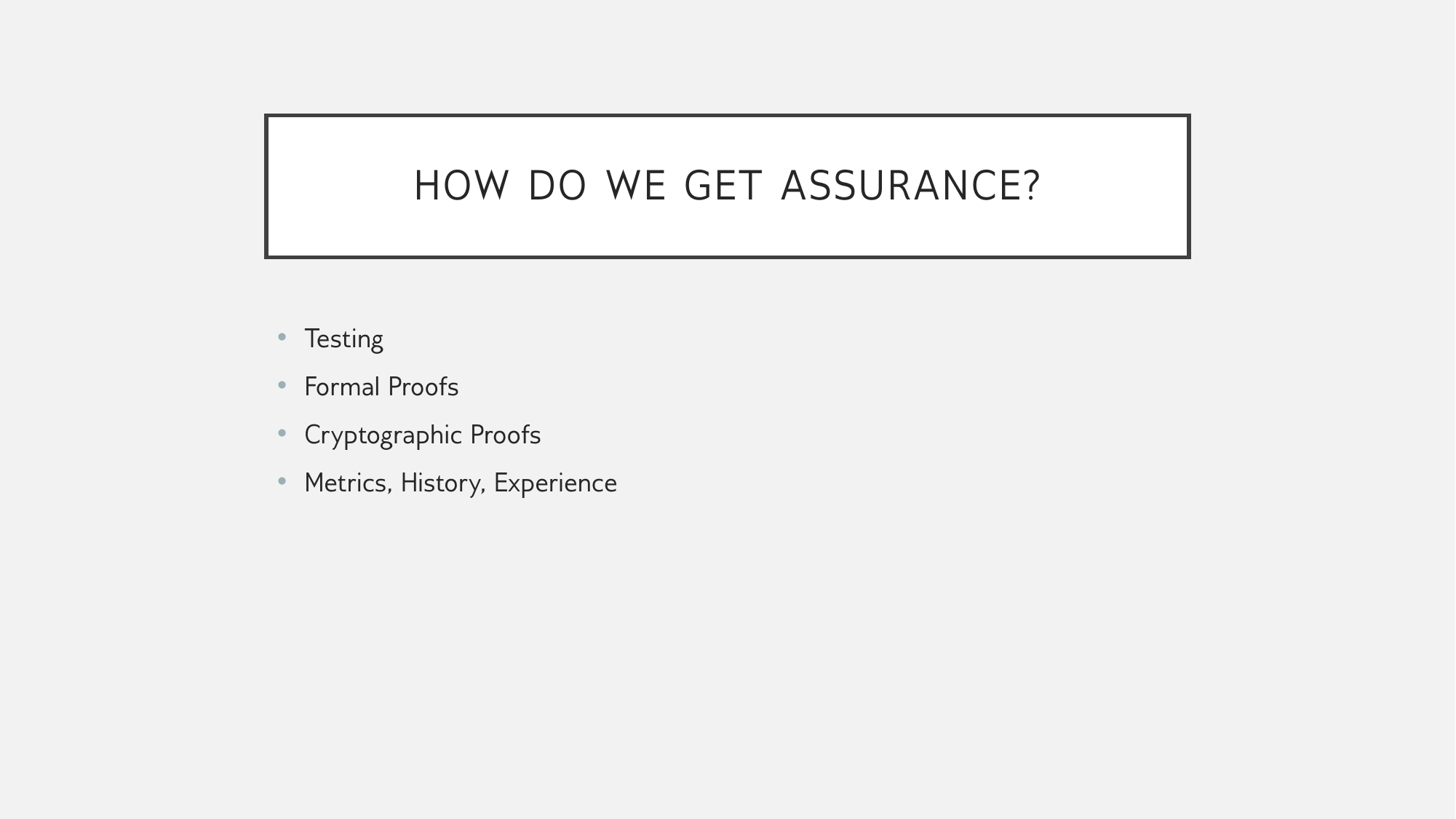

# How do we get Assurance?
Testing
Formal Proofs
Cryptographic Proofs
Metrics, History, Experience